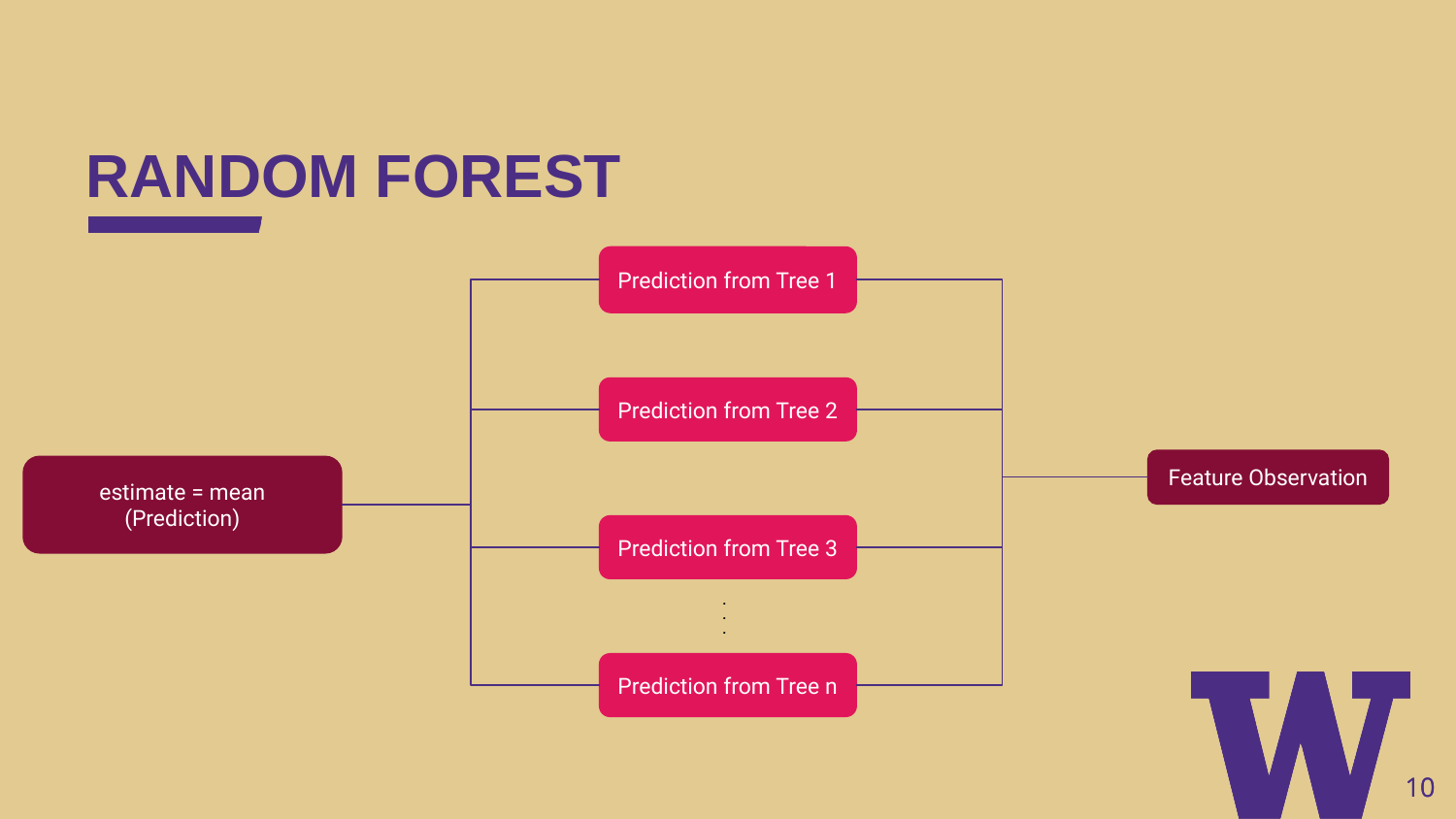

# RANDOM FOREST
Prediction from Tree 1
Prediction from Tree 2
Feature Observation
estimate = mean (Prediction)
Prediction from Tree 3
.
.
.

Prediction from Tree n
10
10